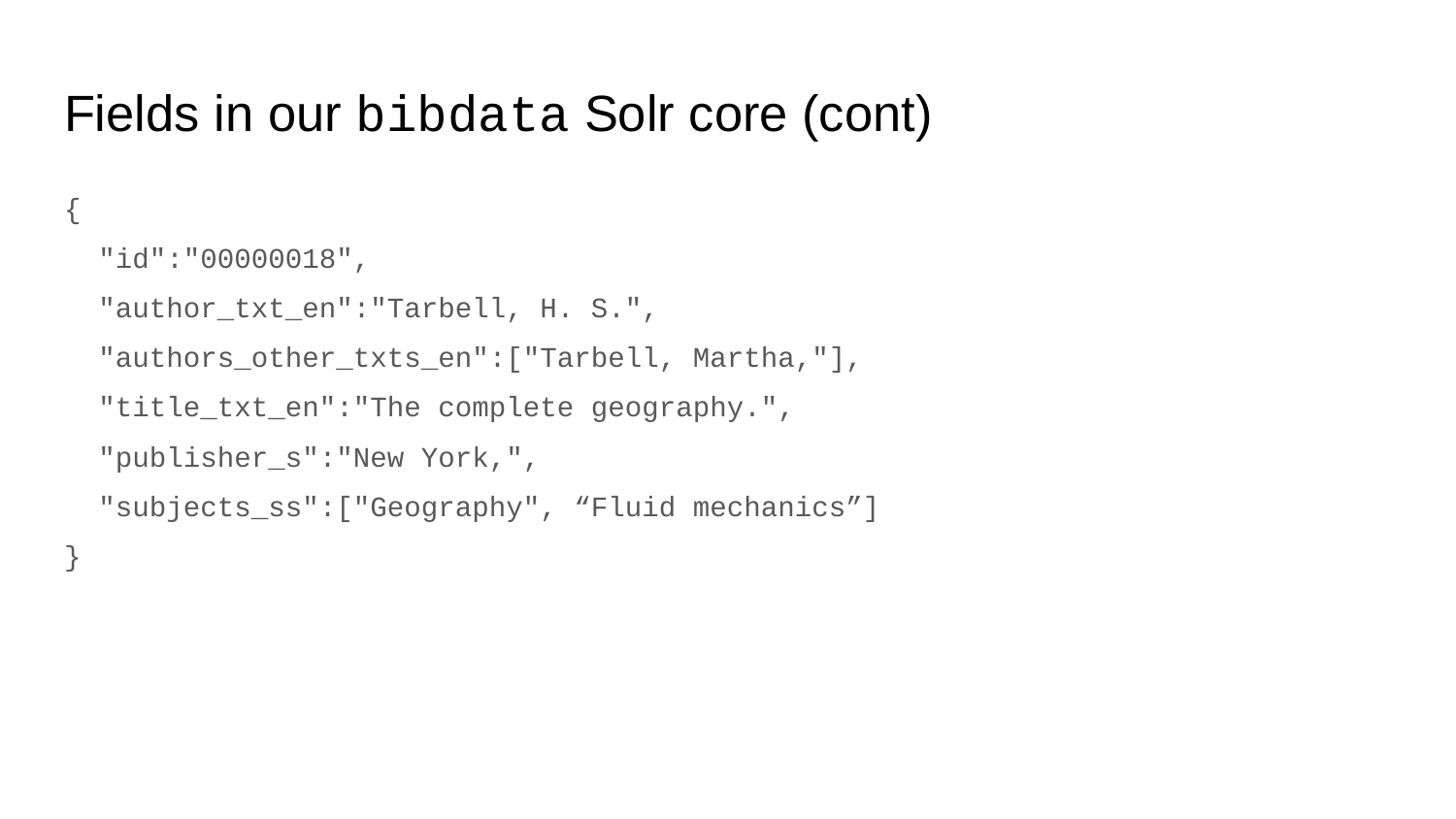

# Fields in our bibdata Solr core (cont)
{
  "id":"00000018",
  "author_txt_en":"Tarbell, H. S.",
  "authors_other_txts_en":["Tarbell, Martha,"],
  "title_txt_en":"The complete geography.",
  "publisher_s":"New York,",
  "subjects_ss":["Geography", “Fluid mechanics”]
}